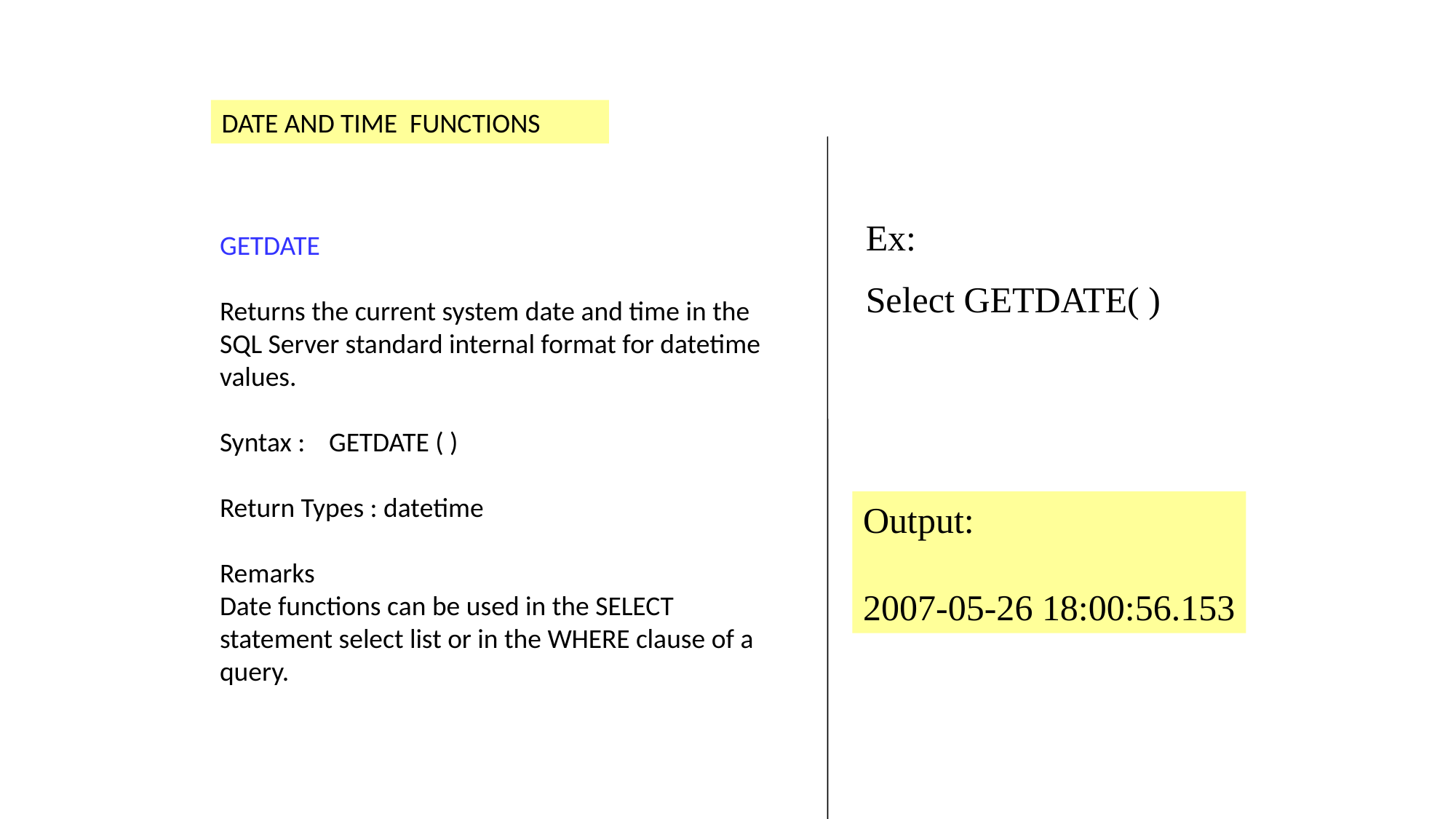

FUNCTIONS
DATE AND TIME  FUNCTIONS

Ex:
Select GETDATE( )
GETDATE

Returns the current system date and time in the SQL Server standard internal format for datetime values.

Syntax :	GETDATE ( )

Return Types : datetime

Remarks
Date functions can be used in the SELECT statement select list or in the WHERE clause of a query.
Output:

2007-05-26 18:00:56.153